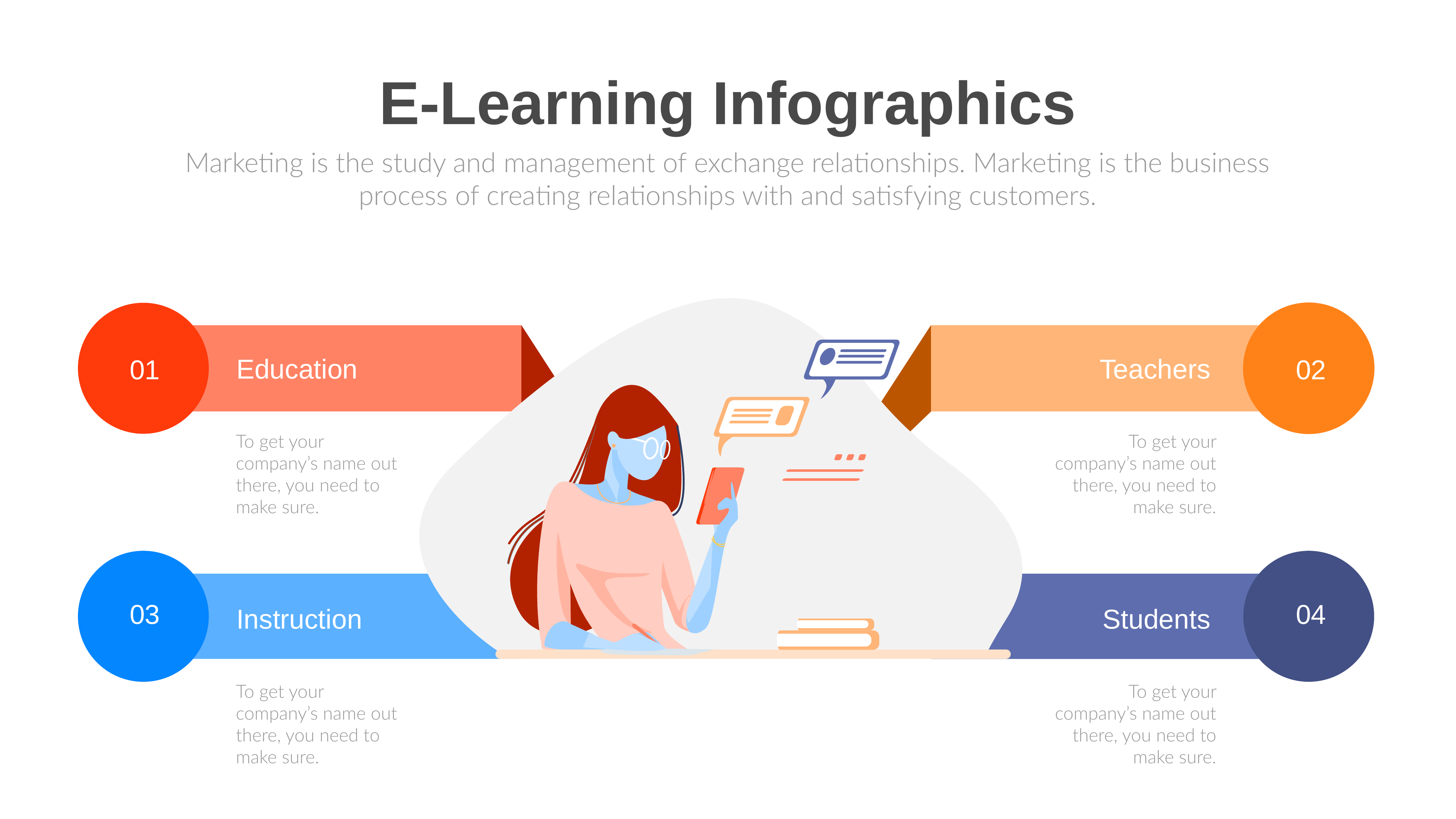

E-Learning Infographics
Marketing is the study and management of exchange relationships. Marketing is the business process of creating relationships with and satisfying customers.

Education
Teachers
01
02
To get your company’s name out there, you need to make sure.
To get your company’s name out there, you need to make sure.

03
04
Instruction
Students
To get your company’s name out there, you need to make sure.
To get your company’s name out there, you need to make sure.